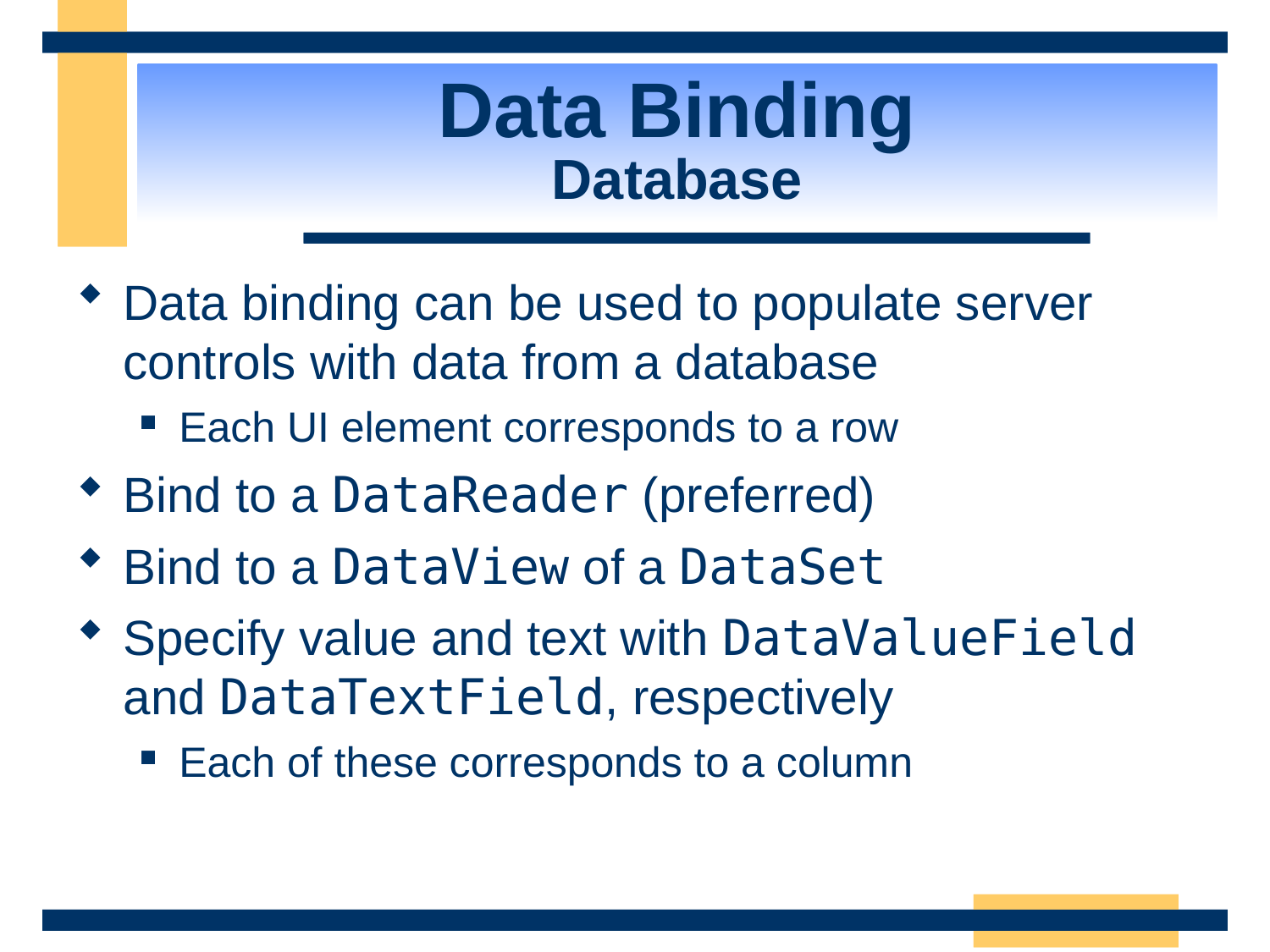

Data Binding
Database
Data binding can be used to populate server controls with data from a database
Each UI element corresponds to a row
Bind to a DataReader (preferred)
Bind to a DataView of a DataSet
Specify value and text with DataValueField and DataTextField, respectively
Each of these corresponds to a column